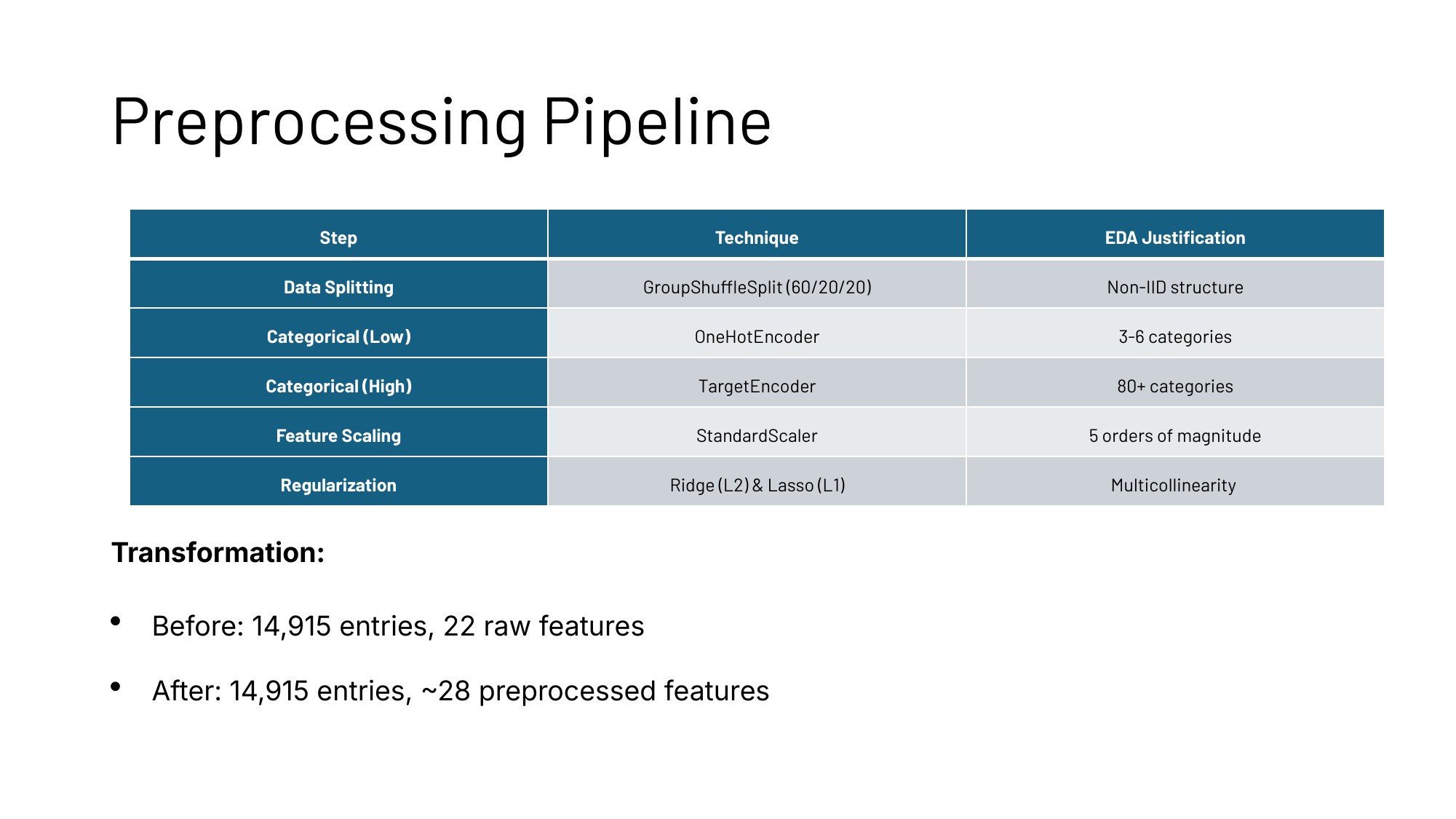

# Preprocessing Pipeline

| Step | Technique | EDA Justification |
| --- | --- | --- |
| Data Splitting | GroupShuffleSplit (60/20/20) | Non-IID structure |
| Categorical (Low) | OneHotEncoder | 3-6 categories |
| Categorical (High) | TargetEncoder | 80+ categories |
| Feature Scaling | StandardScaler | 5 orders of magnitude |
| Regularization | Ridge (L2) & Lasso (L1) | Multicollinearity |
Transformation:
Before: 14,915 entries, 22 raw features
After: 14,915 entries, ~28 preprocessed features